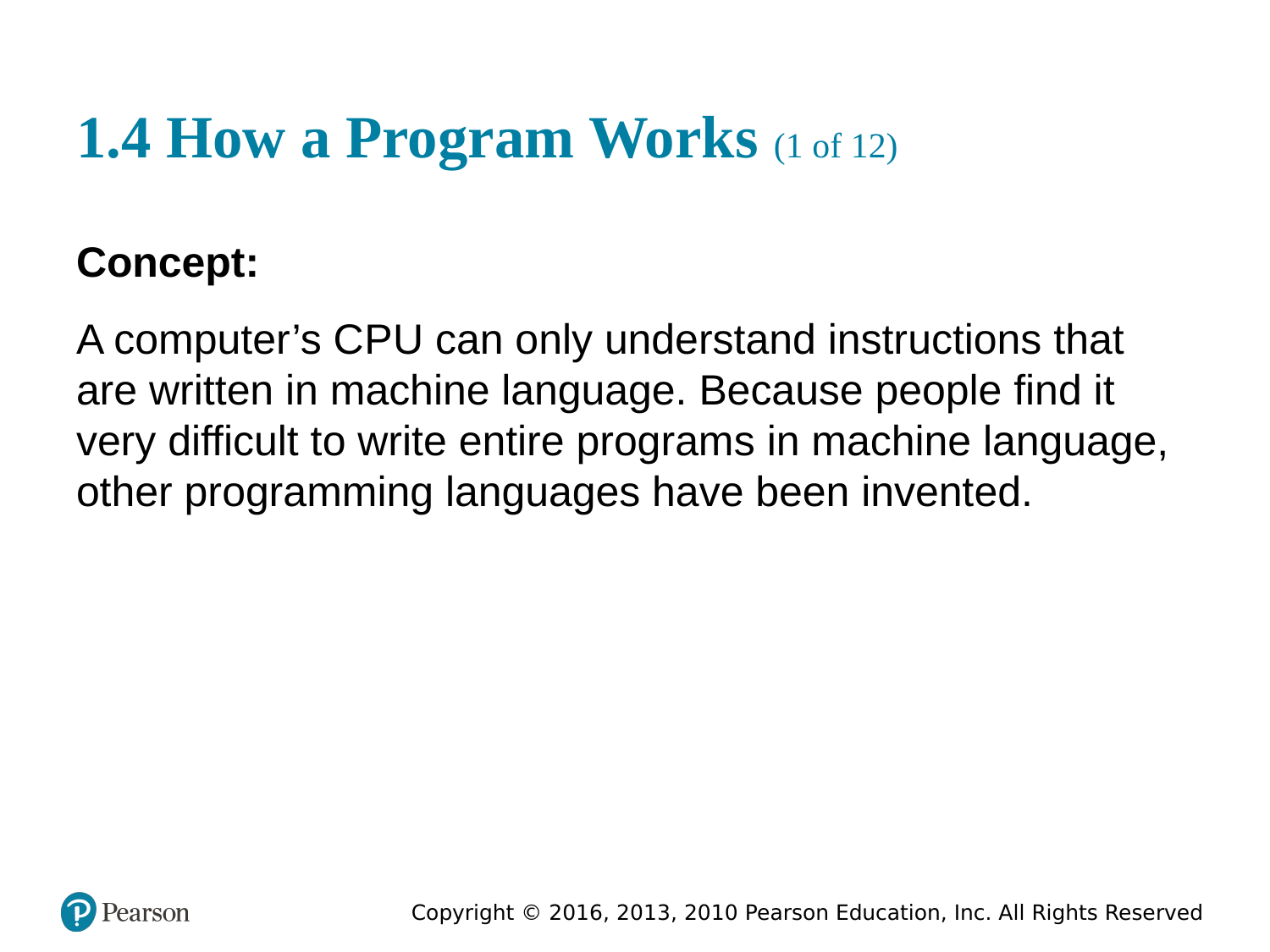

# 1.4 How a Program Works (1 of 12)
Concept:
A computer’s C P U can only understand instructions that are written in machine language. Because people find it very difficult to write entire programs in machine language, other programming languages have been invented.